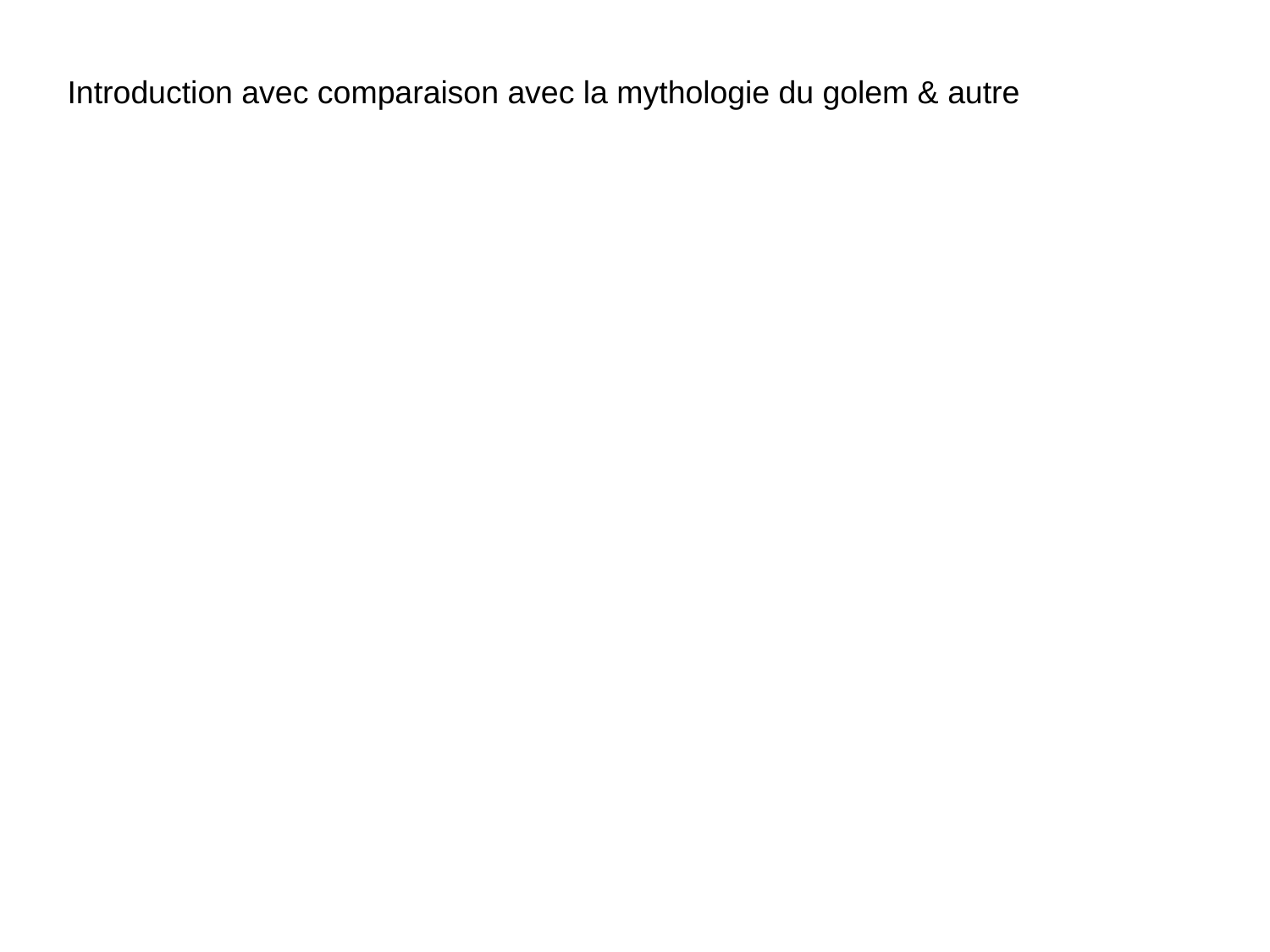

Introduction avec comparaison avec la mythologie du golem & autre